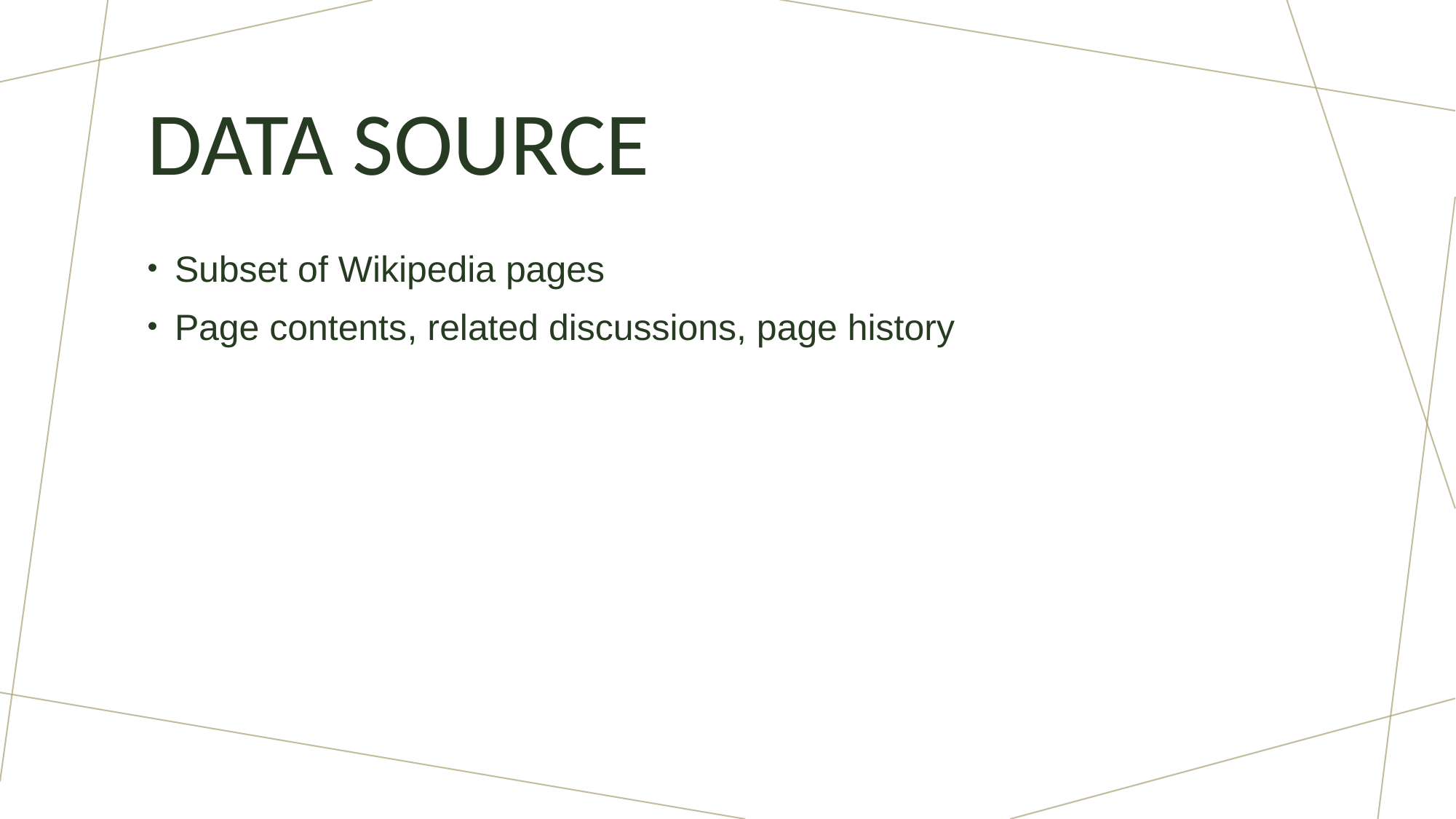

# Data source
Subset of Wikipedia pages
Page contents, related discussions, page history